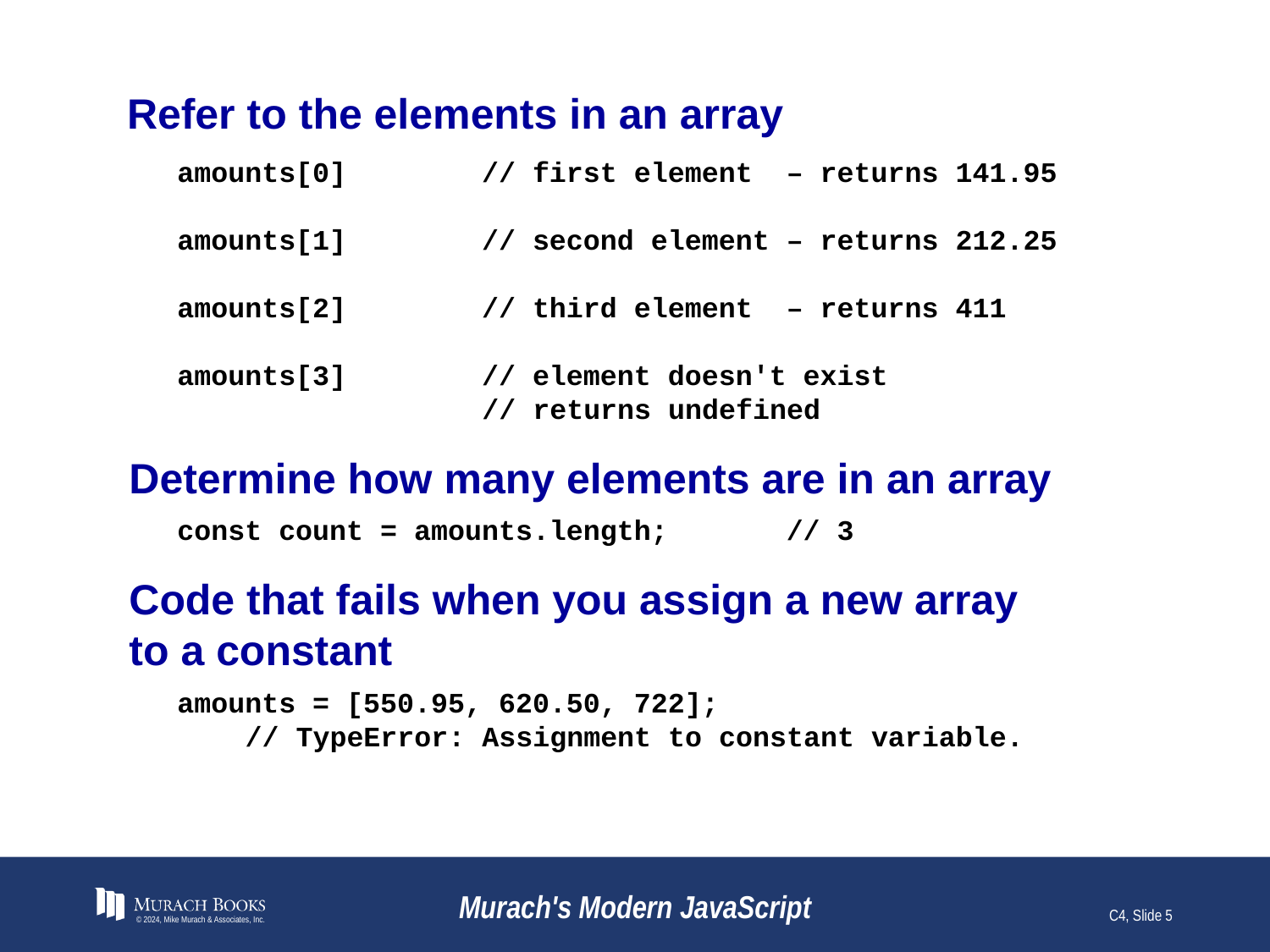

# Refer to the elements in an array
amounts[0]        // first element  – returns 141.95

amounts[1]        // second element – returns 212.25

amounts[2]        // third element  – returns 411

amounts[3]        // element doesn't exist
                  // returns undefined
Determine how many elements are in an array
const count = amounts.length;       // 3
Code that fails when you assign a new array
to a constant
amounts = [550.95, 620.50, 722];
    // TypeError: Assignment to constant variable.

© 2024, Mike Murach & Associates, Inc.
Murach's Modern JavaScript

C4, Slide 5